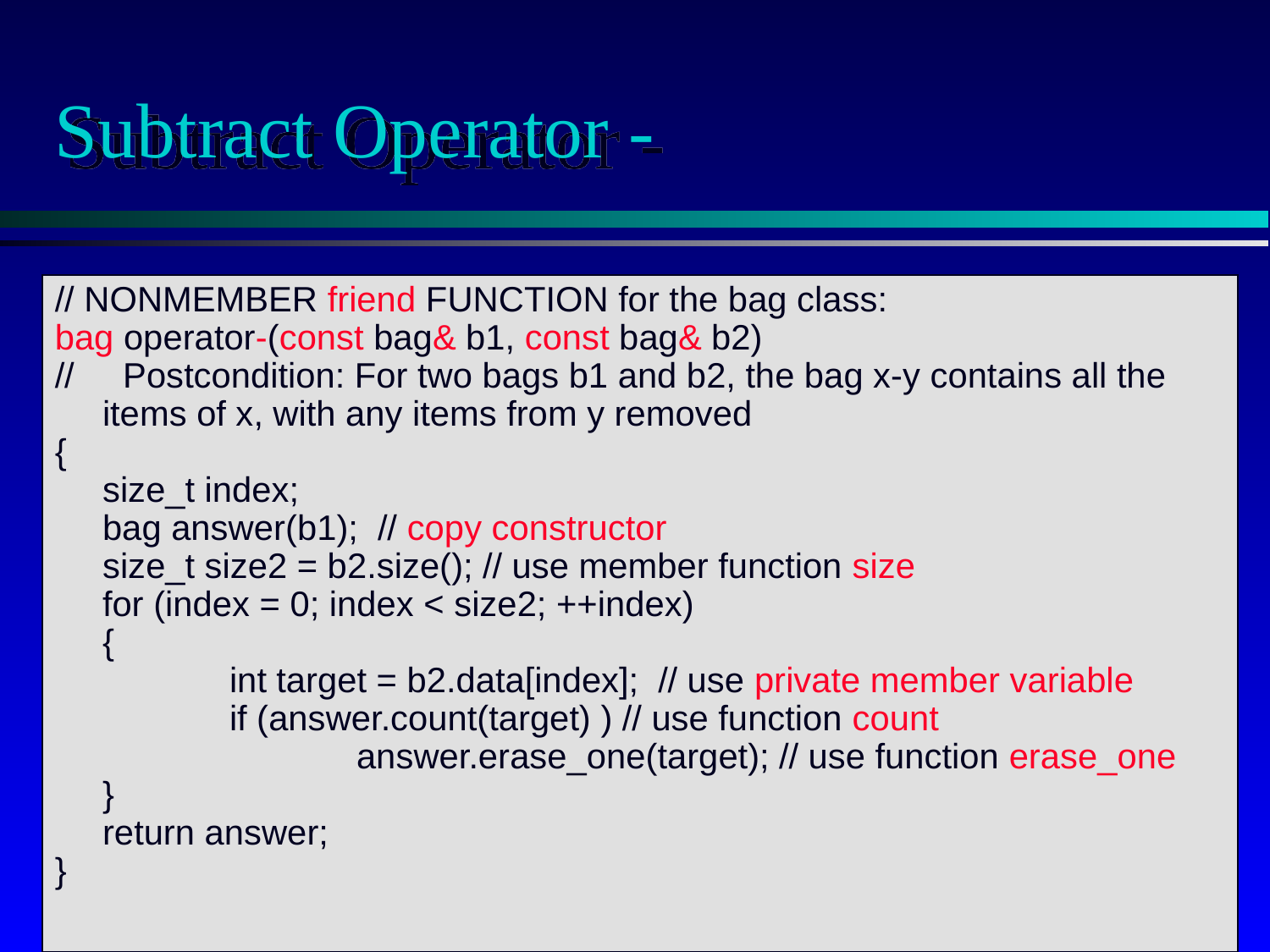

# Subtract Operator -
// NONMEMBER friend FUNCTION for the bag class:
bag operator-(const bag& b1, const bag& b2)
//     Postcondition: For two bags b1 and b2, the bag x-y contains all the items of x, with any items from y removed
{
	size_t index;
	bag answer(b1);  // copy constructor
	size_t size2 = b2.size(); // use member function size
	for (index = 0; index < size2; ++index)
	{
		int target = b2.data[index];  // use private member variable
		if (answer.count(target) ) // use function count
			answer.erase_one(target); // use function erase_one
	}
	return answer;
}